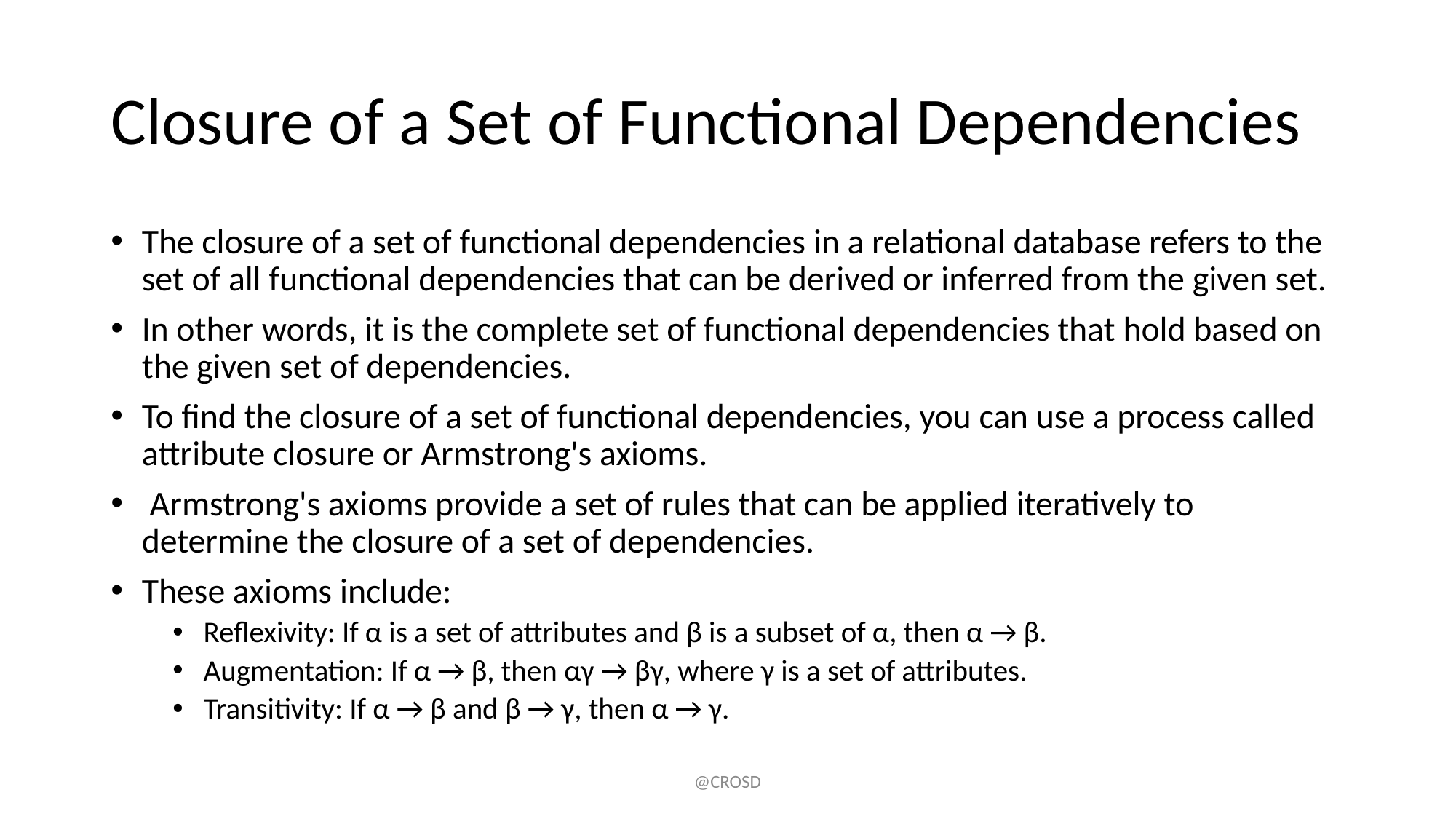

# Closure of a Set of Functional Dependencies
The closure of a set of functional dependencies in a relational database refers to the set of all functional dependencies that can be derived or inferred from the given set.
In other words, it is the complete set of functional dependencies that hold based on the given set of dependencies.
To find the closure of a set of functional dependencies, you can use a process called attribute closure or Armstrong's axioms.
 Armstrong's axioms provide a set of rules that can be applied iteratively to determine the closure of a set of dependencies.
These axioms include:
Reflexivity: If α is a set of attributes and β is a subset of α, then α → β.
Augmentation: If α → β, then αγ → βγ, where γ is a set of attributes.
Transitivity: If α → β and β → γ, then α → γ.
@CROSD
12